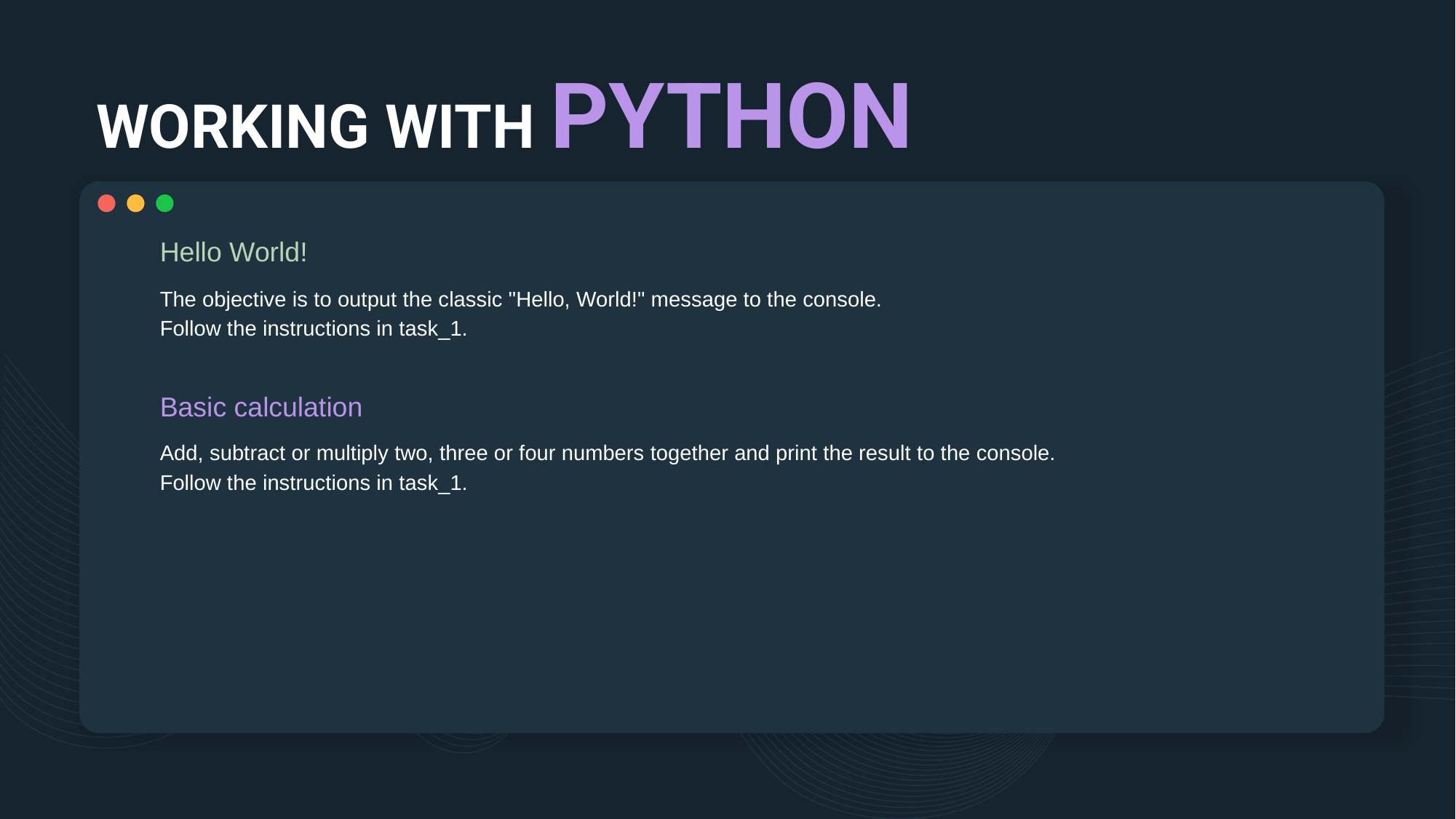

# WORKING WITH PYTHON
Hello World!
The objective is to output the classic "Hello, World!" message to the console.
Follow the instructions in task_1.
Basic calculation
Add, subtract or multiply two, three or four numbers together and print the result to the console.
Follow the instructions in task_1.